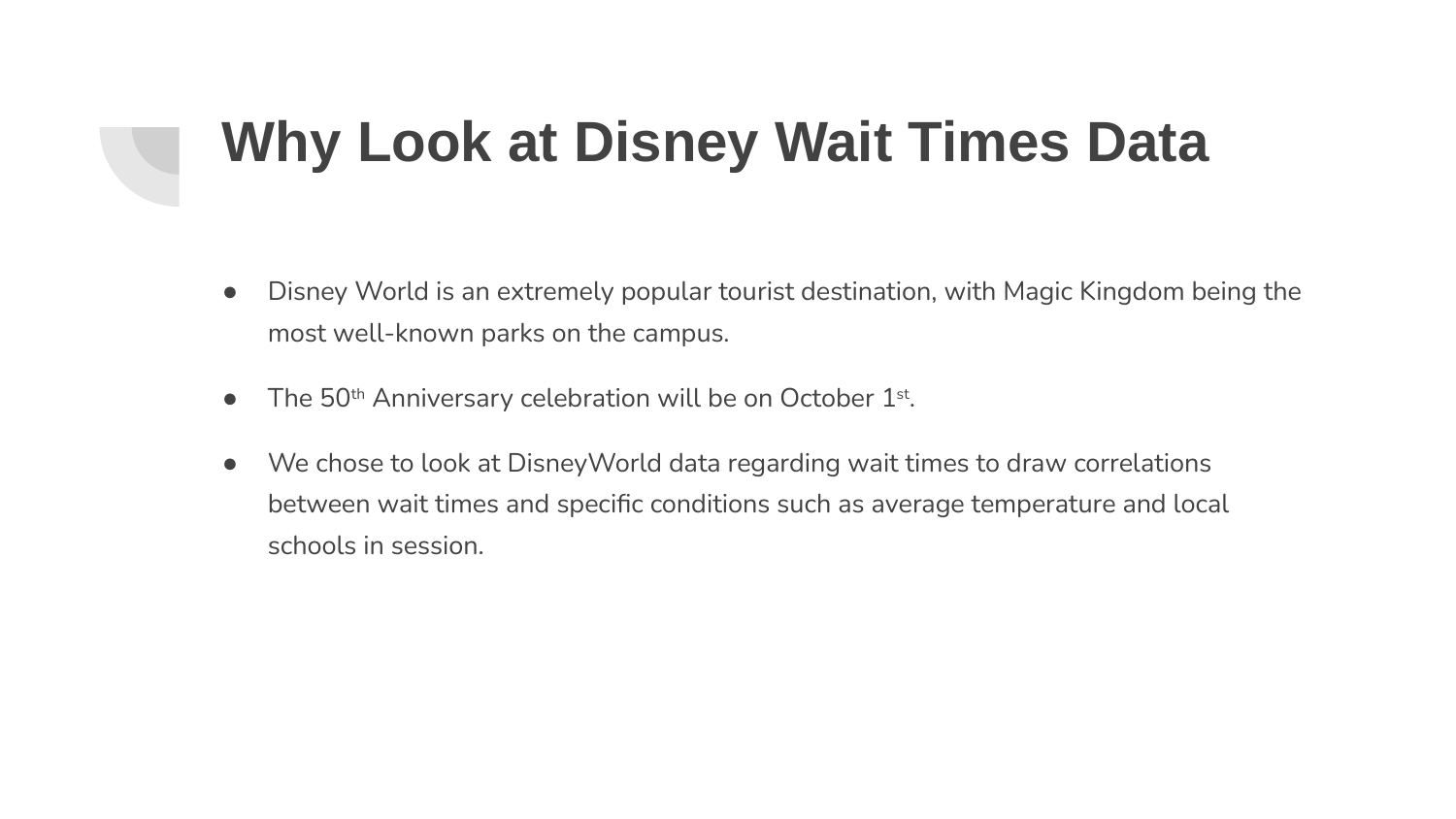

# Why Look at Disney Wait Times Data
Disney World is an extremely popular tourist destination, with Magic Kingdom being the most well-known parks on the campus.
The 50th Anniversary celebration will be on October 1st.
We chose to look at DisneyWorld data regarding wait times to draw correlations between wait times and specific conditions such as average temperature and local schools in session.